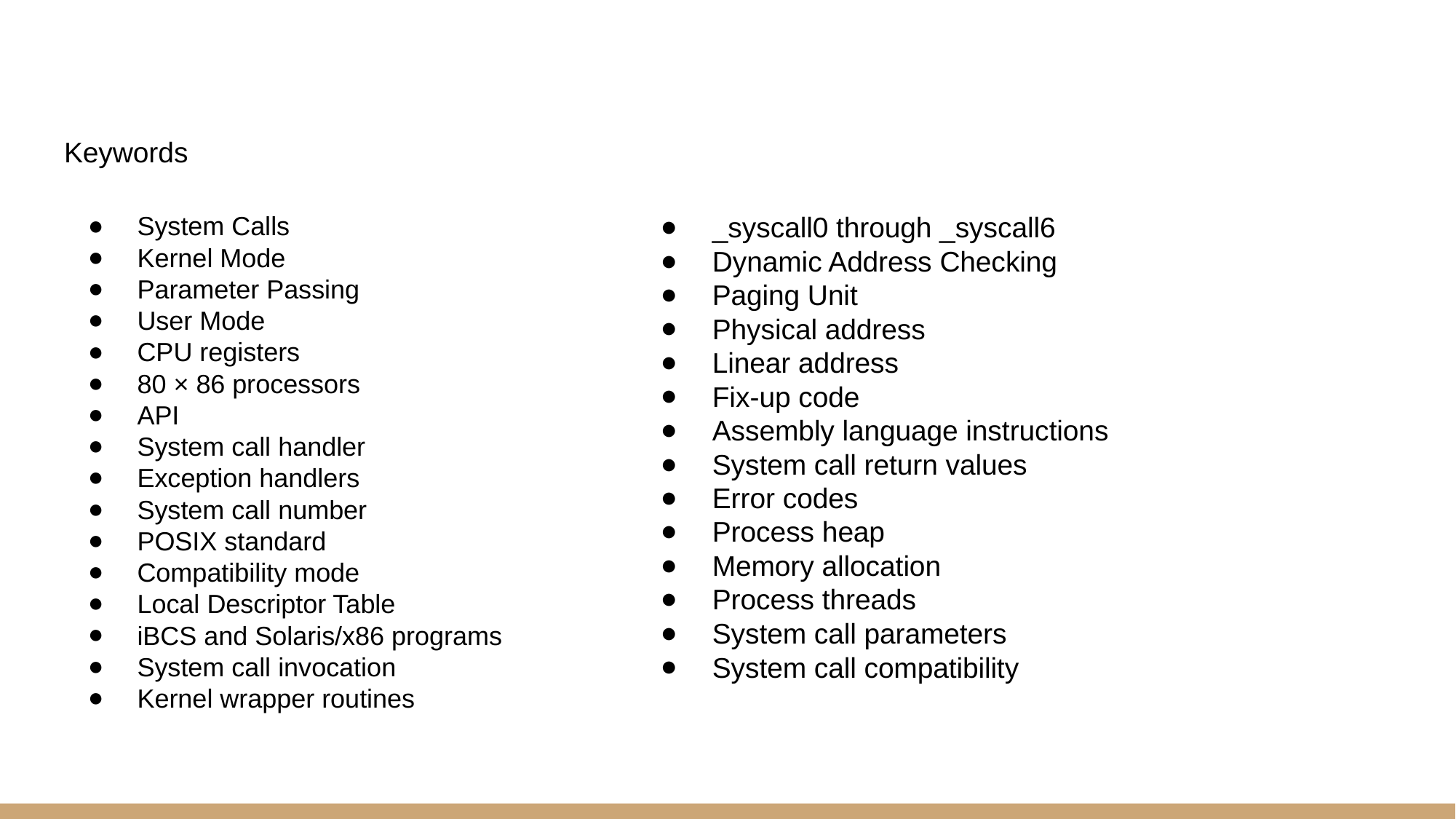

# Keywords
System Calls
Kernel Mode
Parameter Passing
User Mode
CPU registers
80 × 86 processors
API
System call handler
Exception handlers
System call number
POSIX standard
Compatibility mode
Local Descriptor Table
iBCS and Solaris/x86 programs
System call invocation
Kernel wrapper routines
_syscall0 through _syscall6
Dynamic Address Checking
Paging Unit
Physical address
Linear address
Fix-up code
Assembly language instructions
System call return values
Error codes
Process heap
Memory allocation
Process threads
System call parameters
System call compatibility